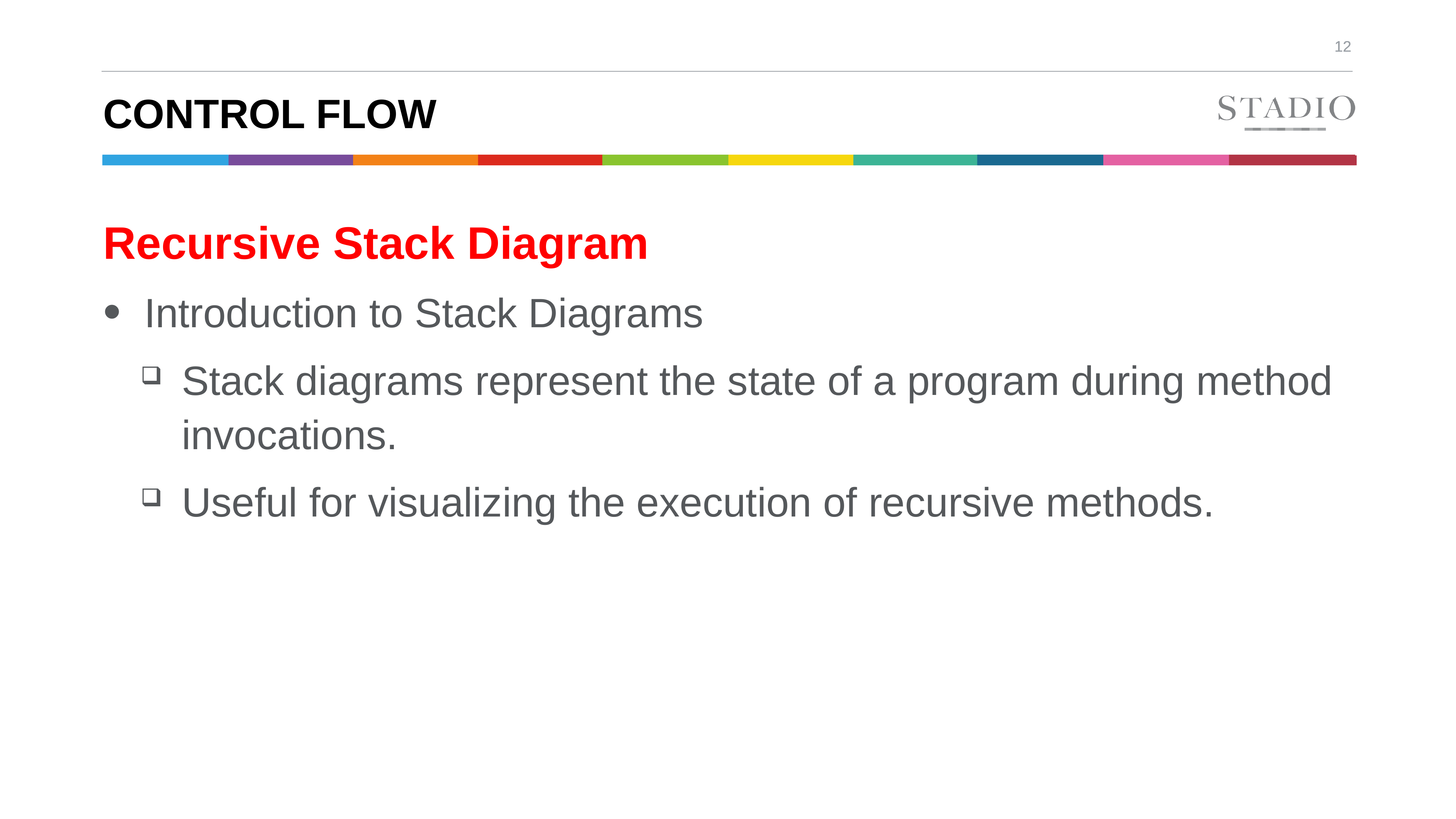

# Control flow

Recursive Stack Diagram
Introduction to Stack Diagrams
Stack diagrams represent the state of a program during method invocations.
Useful for visualizing the execution of recursive methods.